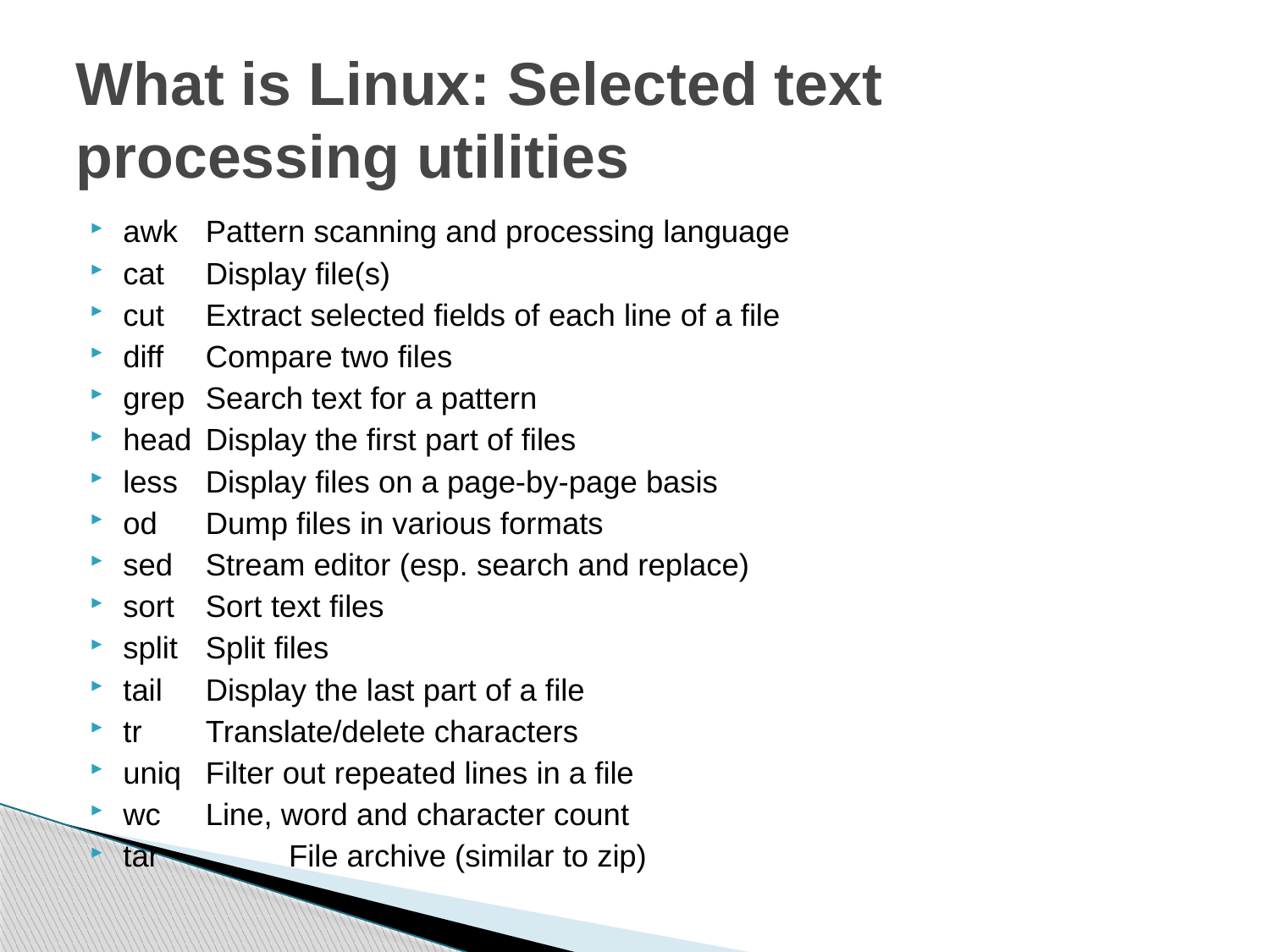

# What is Linux: Selected text processing utilities
awk		Pattern scanning and processing language
cat		Display file(s)
cut		Extract selected fields of each line of a file
diff		Compare two files
grep		Search text for a pattern
head	Display the first part of files
less		Display files on a page-by-page basis
od		Dump files in various formats
sed		Stream editor (esp. search and replace)
sort		Sort text files
split		Split files
tail		Display the last part of a file
tr		Translate/delete characters
uniq		Filter out repeated lines in a file
wc		Line, word and character count
tar               File archive (similar to zip)